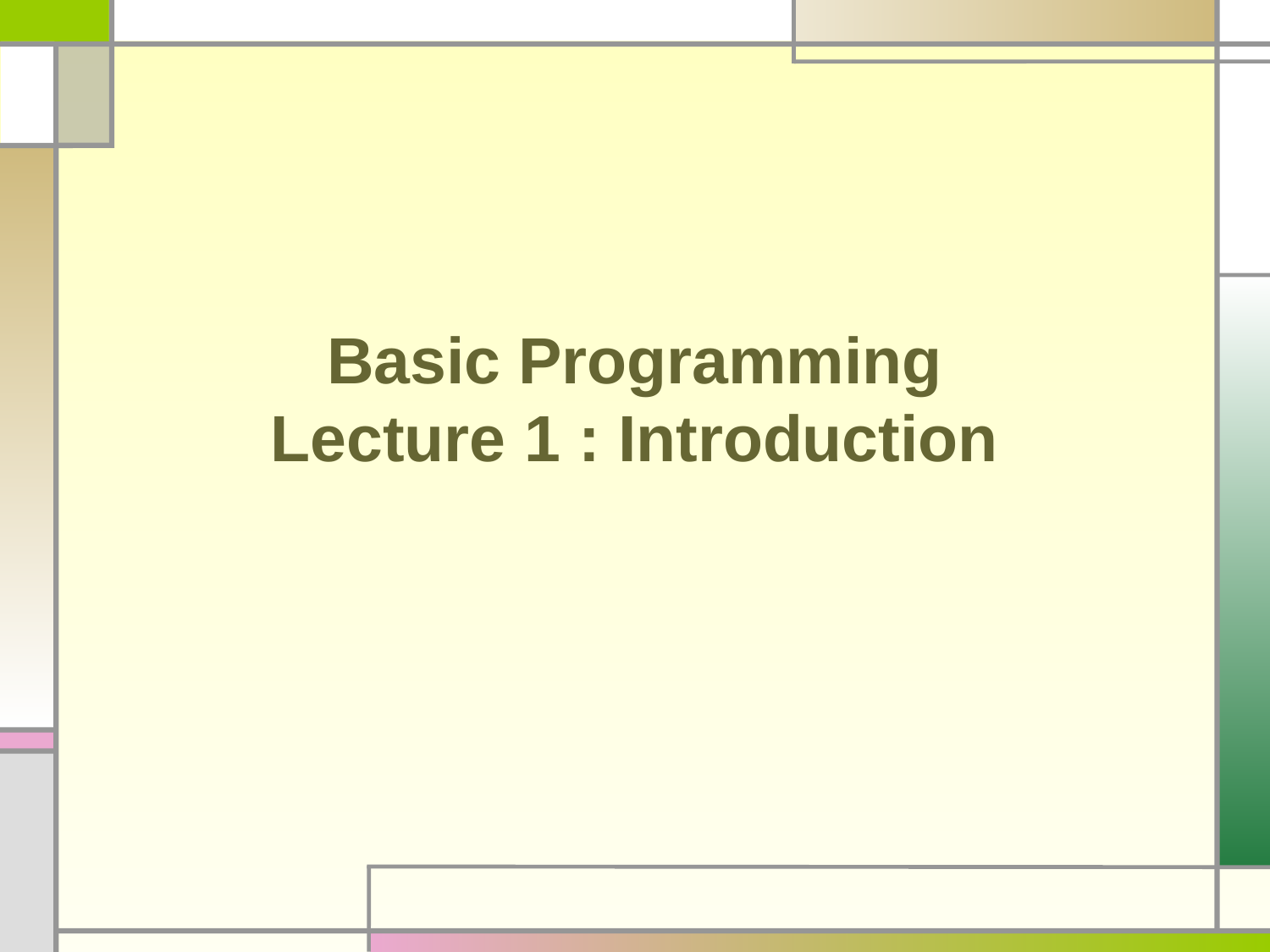

# Basic Programming Lecture 1 : Introduction